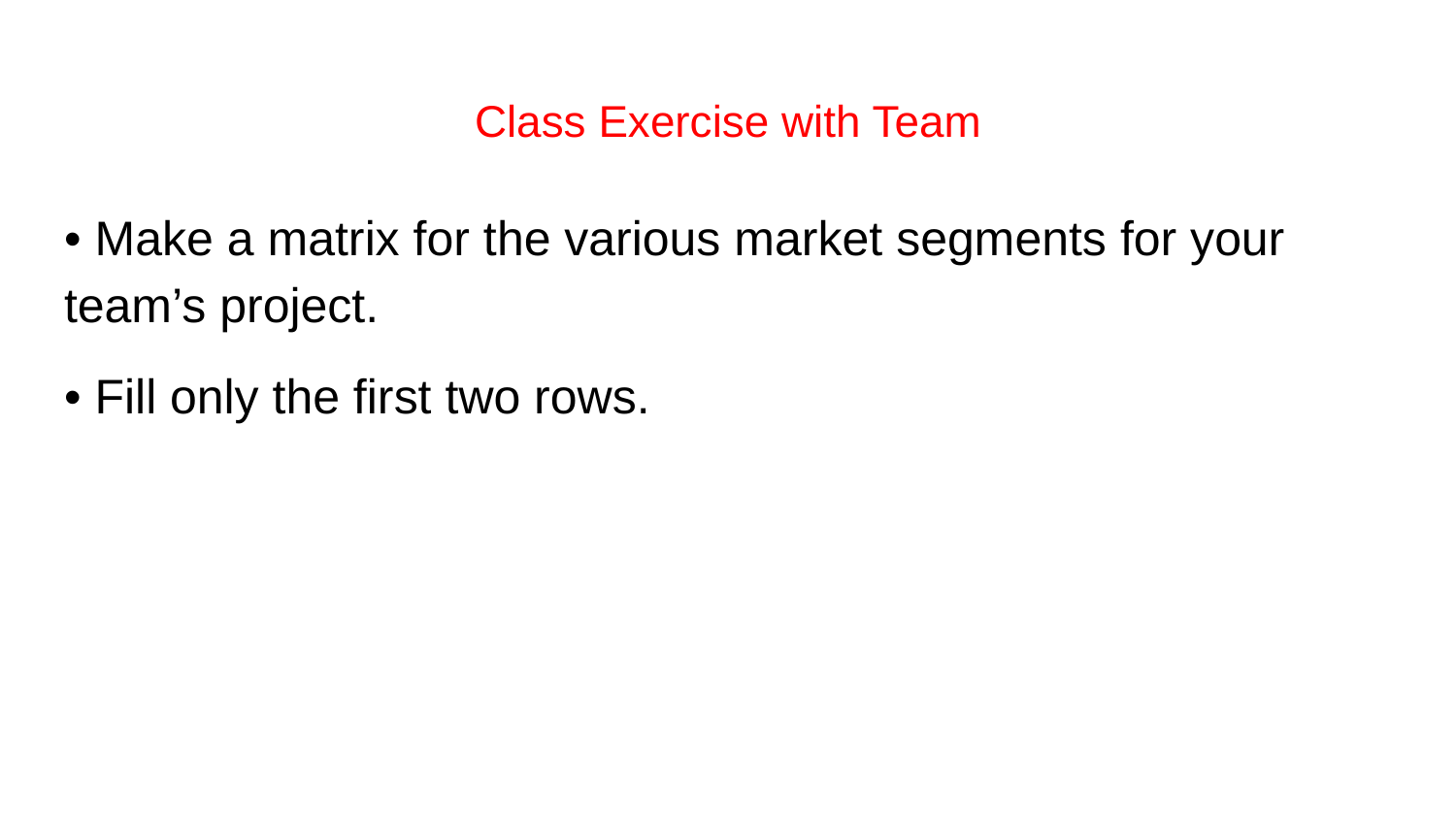

# Class Exercise with Team

• Make a matrix for the various market segments for your team’s project.
• Fill only the first two rows.